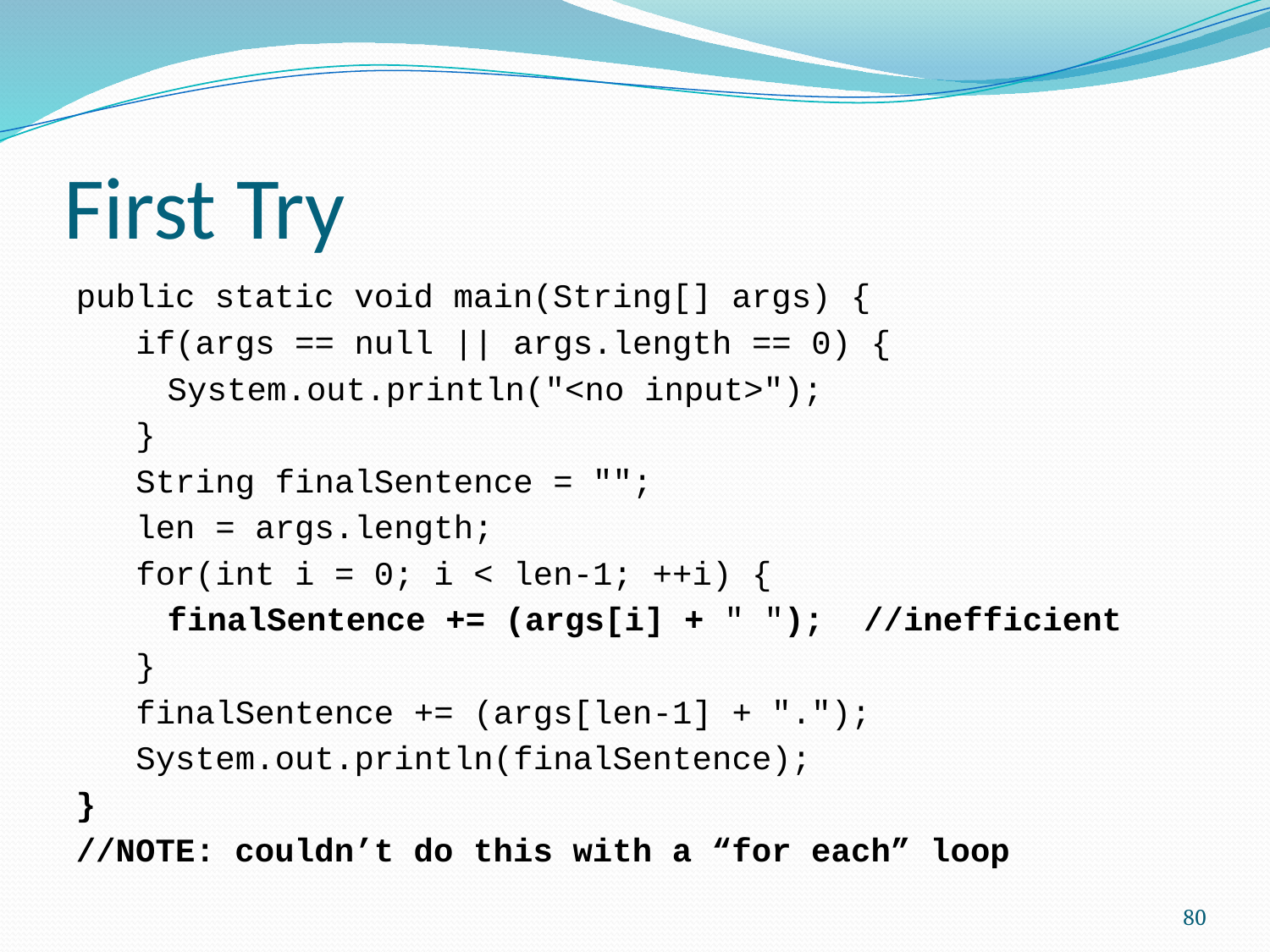

# First Try
public static void main(String[] args) {
if(args == null || args.length == 0) {
	System.out.println("<no input>");
}
String finalSentence = "";
len = args.length;
for(int i = 0; i < len-1; ++i) {
	finalSentence += (args[i] + " ");  //inefficient
}
finalSentence += (args[len-1] + ″.″);
System.out.println(finalSentence);
}
//NOTE: couldn’t do this with a “for each” loop

80